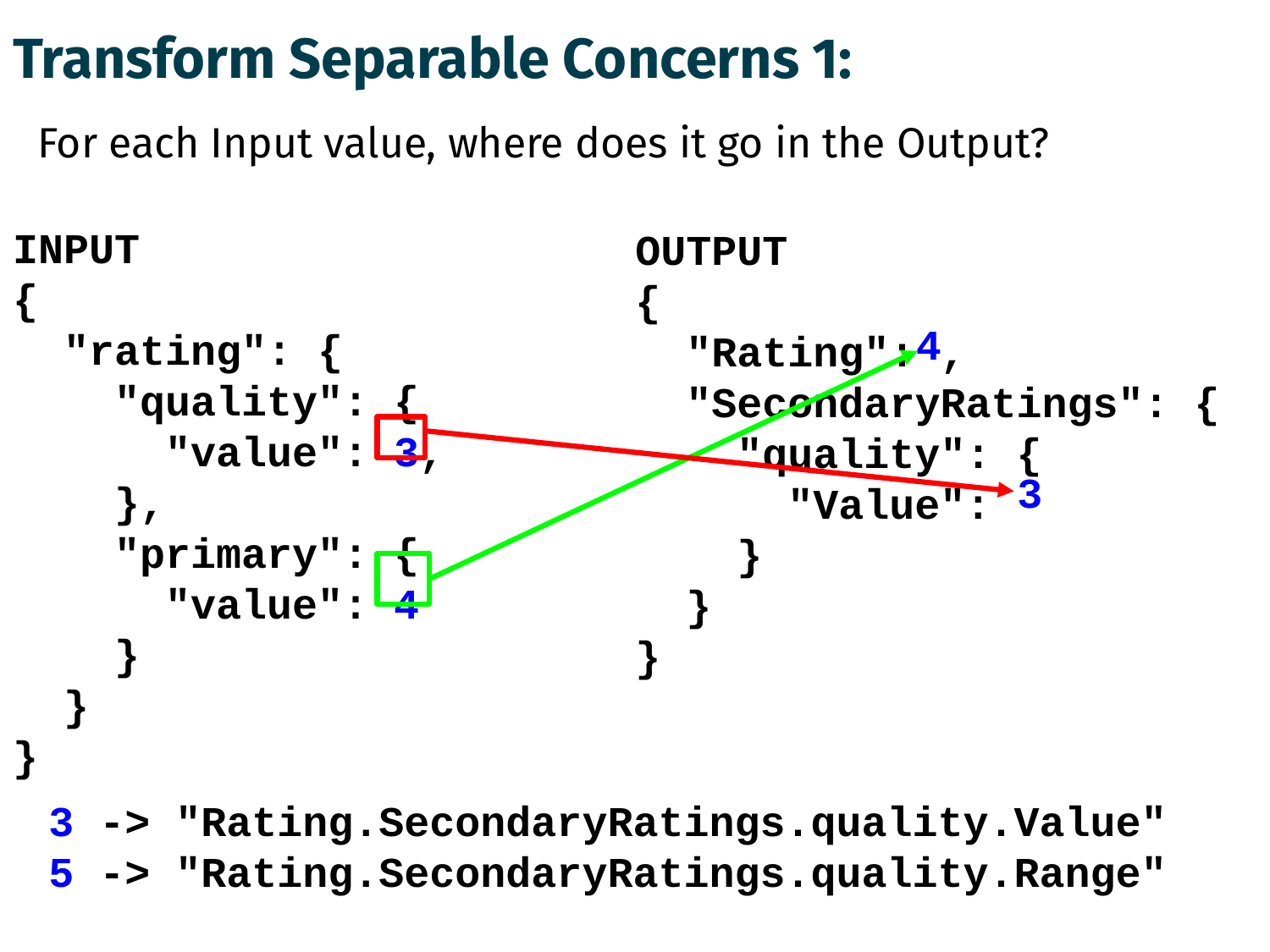

# Transform Separable Concerns 1:
For each Input value, where does it go in the Output?

INPUT
{
  "rating": {
    "quality": {
      "value": 3,
    },
    "primary": {
      "value": 4
    }
  }
}

OUTPUT
{
  "Rating": ,
  "SecondaryRatings": {
    "quality": {
      "Value":
    }
  }
}

4

3
3 -> "Rating.SecondaryRatings.quality.Value"
5 -> "Rating.SecondaryRatings.quality.Range"